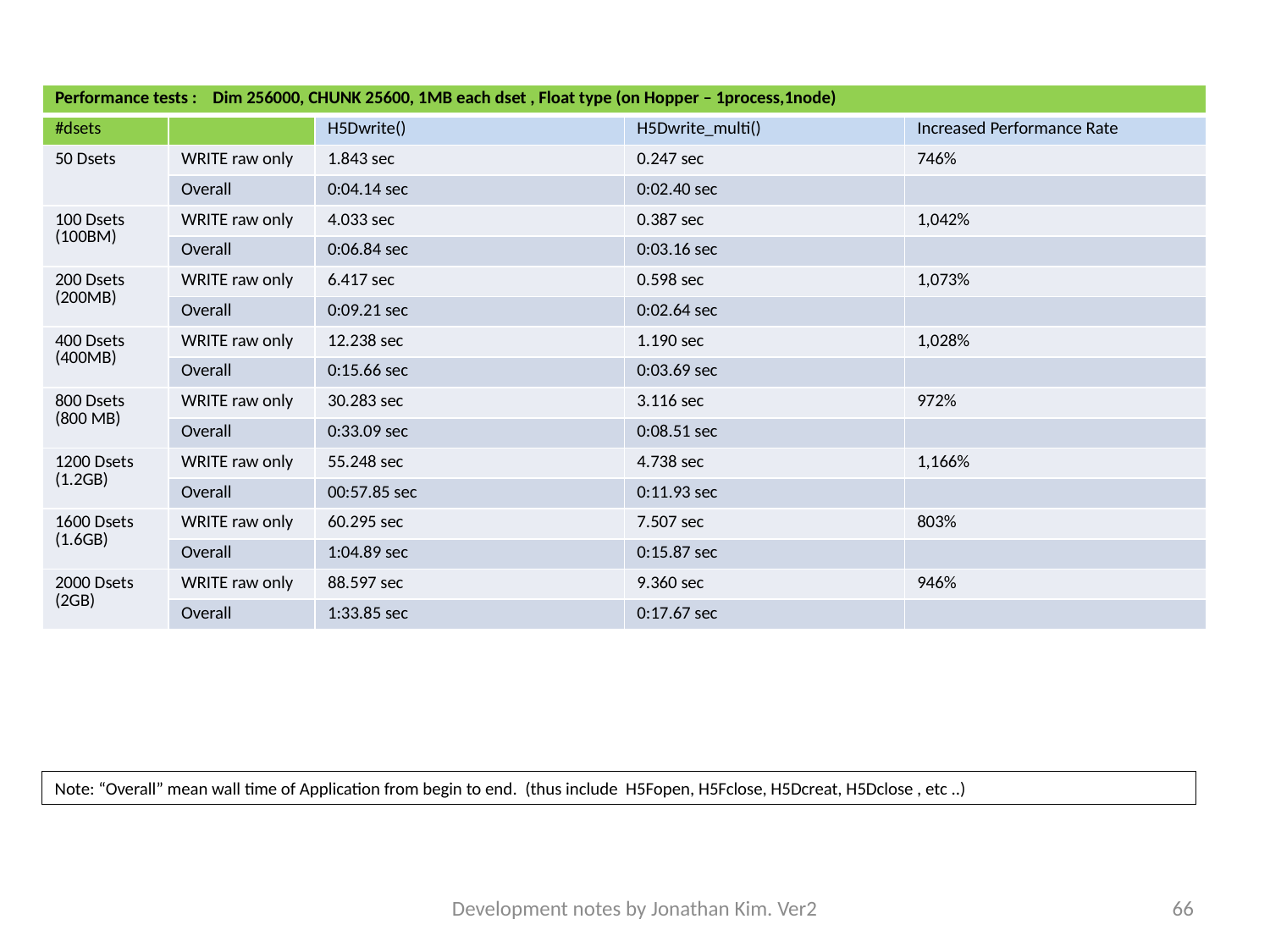

| Performance tests : Dim 256000, CHUNK 25600, 1MB each dset , Float type (on Hopper – 1process,1node) |  |  |  |  |
| --- | --- | --- | --- | --- |
| #dsets |  | H5Dwrite() | H5Dwrite\_multi() | Increased Performance Rate |
| 50 Dsets | WRITE raw only | 1.843 sec | 0.247 sec | 746% |
|  | Overall | 0:04.14 sec | 0:02.40 sec |  |
| 100 Dsets (100BM) | WRITE raw only | 4.033 sec | 0.387 sec | 1,042% |
|  | Overall | 0:06.84 sec | 0:03.16 sec |  |
| 200 Dsets (200MB) | WRITE raw only | 6.417 sec | 0.598 sec | 1,073% |
|  | Overall | 0:09.21 sec | 0:02.64 sec |  |
| 400 Dsets (400MB) | WRITE raw only | 12.238 sec | 1.190 sec | 1,028% |
|  | Overall | 0:15.66 sec | 0:03.69 sec |  |
| 800 Dsets (800 MB) | WRITE raw only | 30.283 sec | 3.116 sec | 972% |
|  | Overall | 0:33.09 sec | 0:08.51 sec |  |
| 1200 Dsets (1.2GB) | WRITE raw only | 55.248 sec | 4.738 sec | 1,166% |
|  | Overall | 00:57.85 sec | 0:11.93 sec |  |
| 1600 Dsets (1.6GB) | WRITE raw only | 60.295 sec | 7.507 sec | 803% |
|  | Overall | 1:04.89 sec | 0:15.87 sec |  |
| 2000 Dsets (2GB) | WRITE raw only | 88.597 sec | 9.360 sec | 946% |
|  | Overall | 1:33.85 sec | 0:17.67 sec |  |
Note: “Overall” mean wall time of Application from begin to end.  (thus include  H5Fopen, H5Fclose, H5Dcreat, H5Dclose , etc ..)
Development notes by Jonathan Kim. Ver2
66